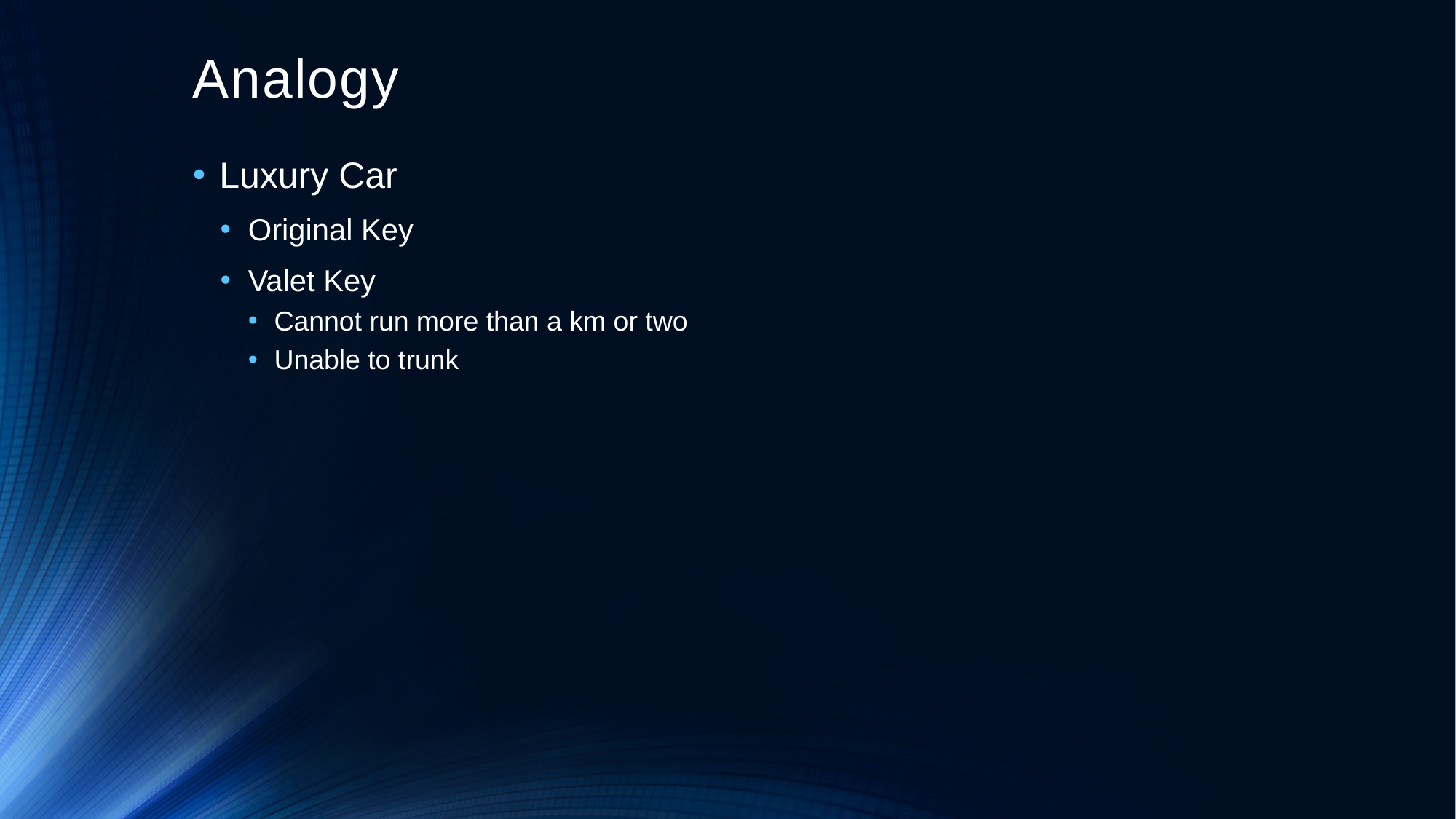

# Analogy
Luxury Car
Original Key
Valet Key
Cannot run more than a km or two
Unable to trunk